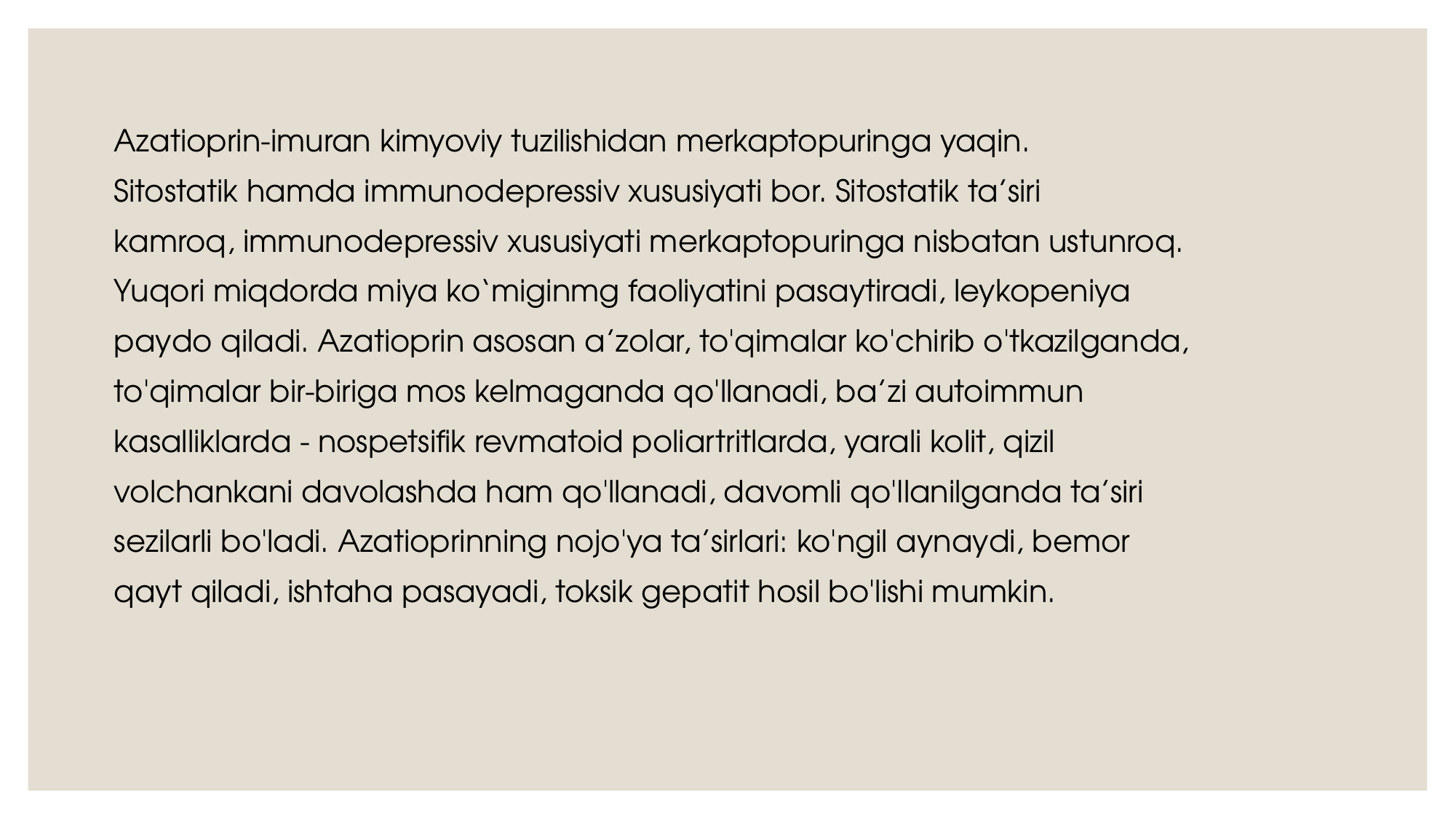

Azatioprin-imuran kimyoviy tuzilishidan merkaptopuringa yaqin.
Sitostatik hamda immunodepressiv xususiyati bor. Sitostatik ta’siri
kamroq, immunodepressiv xususiyati merkaptopuringa nisbatan ustunroq.
Yuqori miqdorda miya ko‘miginmg faoliyatini pasaytiradi, leykopeniya
paydo qiladi. Azatioprin asosan a’zolar, to'qimalar ko'chirib o'tkazilganda,
to'qimalar bir-biriga mos kelmaganda qo'llanadi, ba’zi autoimmun
kasalliklarda - nospetsifik revmatoid poliartritlarda, yarali kolit, qizil
volchankani davolashda ham qo'llanadi, davomli qo'Ilanilganda ta’siri
sezilarli bo'ladi. Azatioprinning nojo'ya ta’sirlari: ko'ngil aynaydi, bemor
qayt qiladi, ishtaha pasayadi, toksik gepatit hosil bo'lishi mumkin.